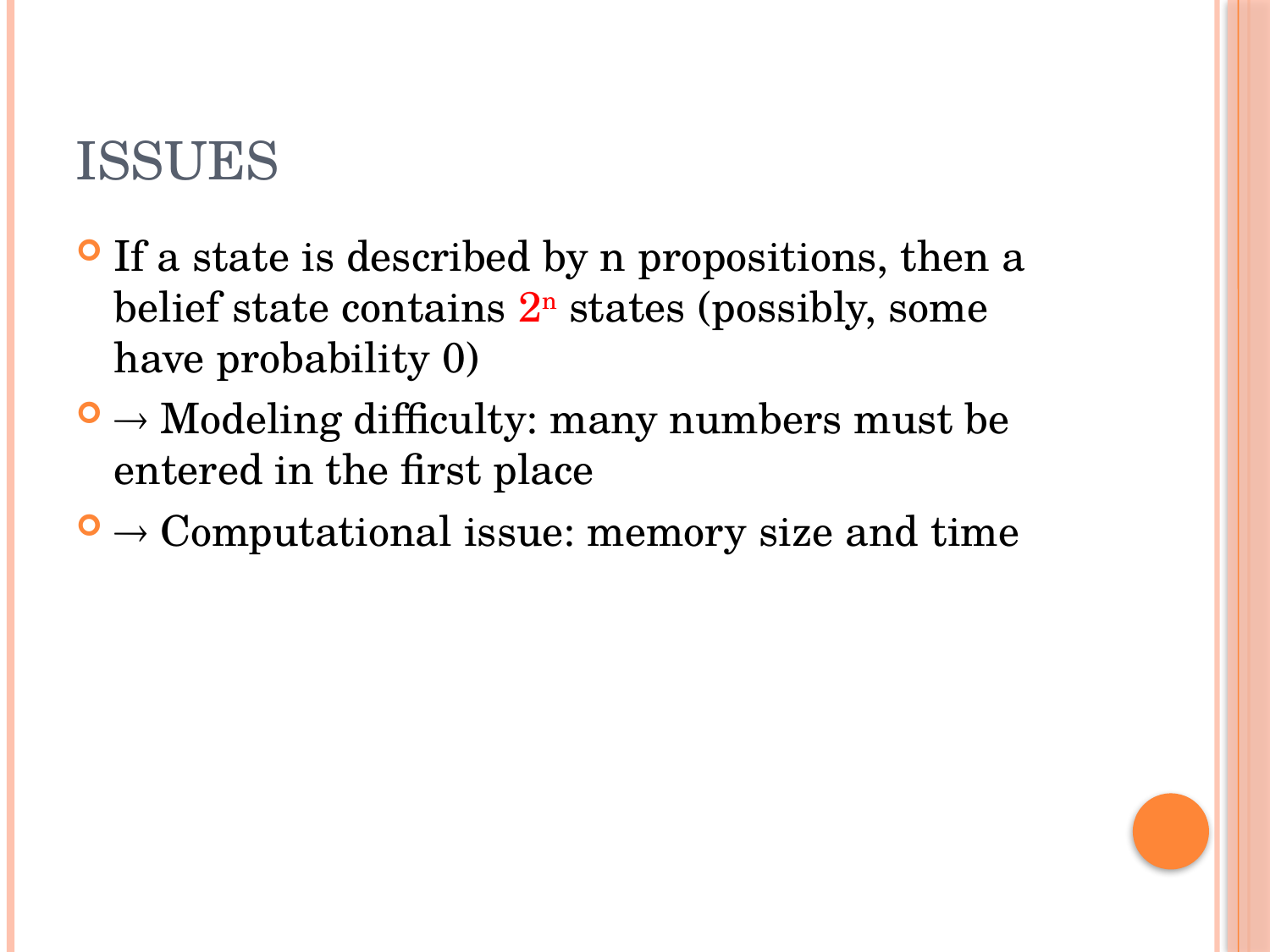

# Issues
If a state is described by n propositions, then a belief state contains 2n states (possibly, some have probability 0)
→ Modeling difficulty: many numbers must be entered in the first place
→ Computational issue: memory size and time